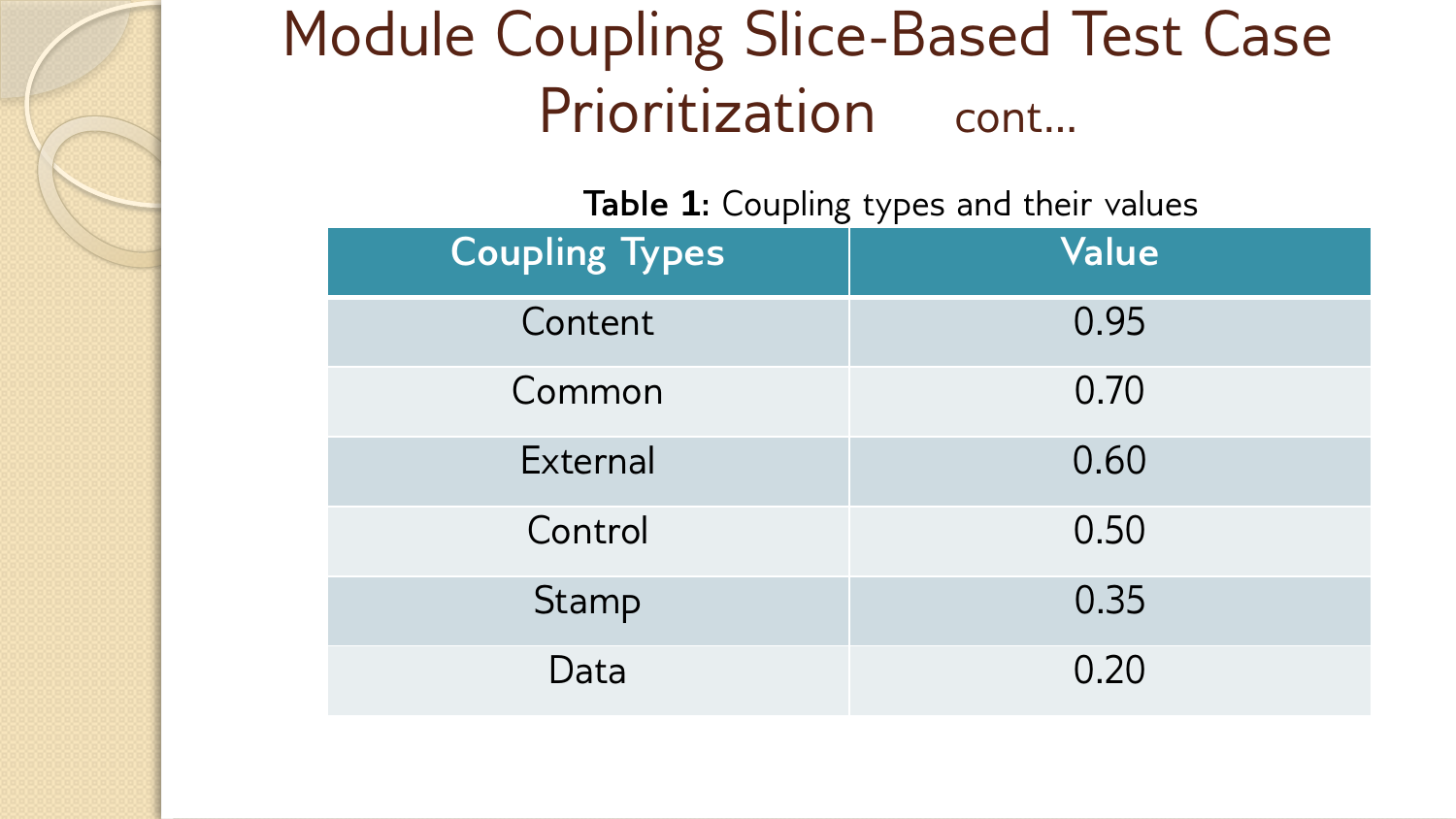

# Module Coupling Slice-Based Test Case Prioritization    cont…

Table 1: Coupling types and their values
| Coupling Types | Value |
| --- | --- |
| Content | 0.95 |
| Common | 0.70 |
| External | 0.60 |
| Control | 0.50 |
| Stamp | 0.35 |
| Data | 0.20 |